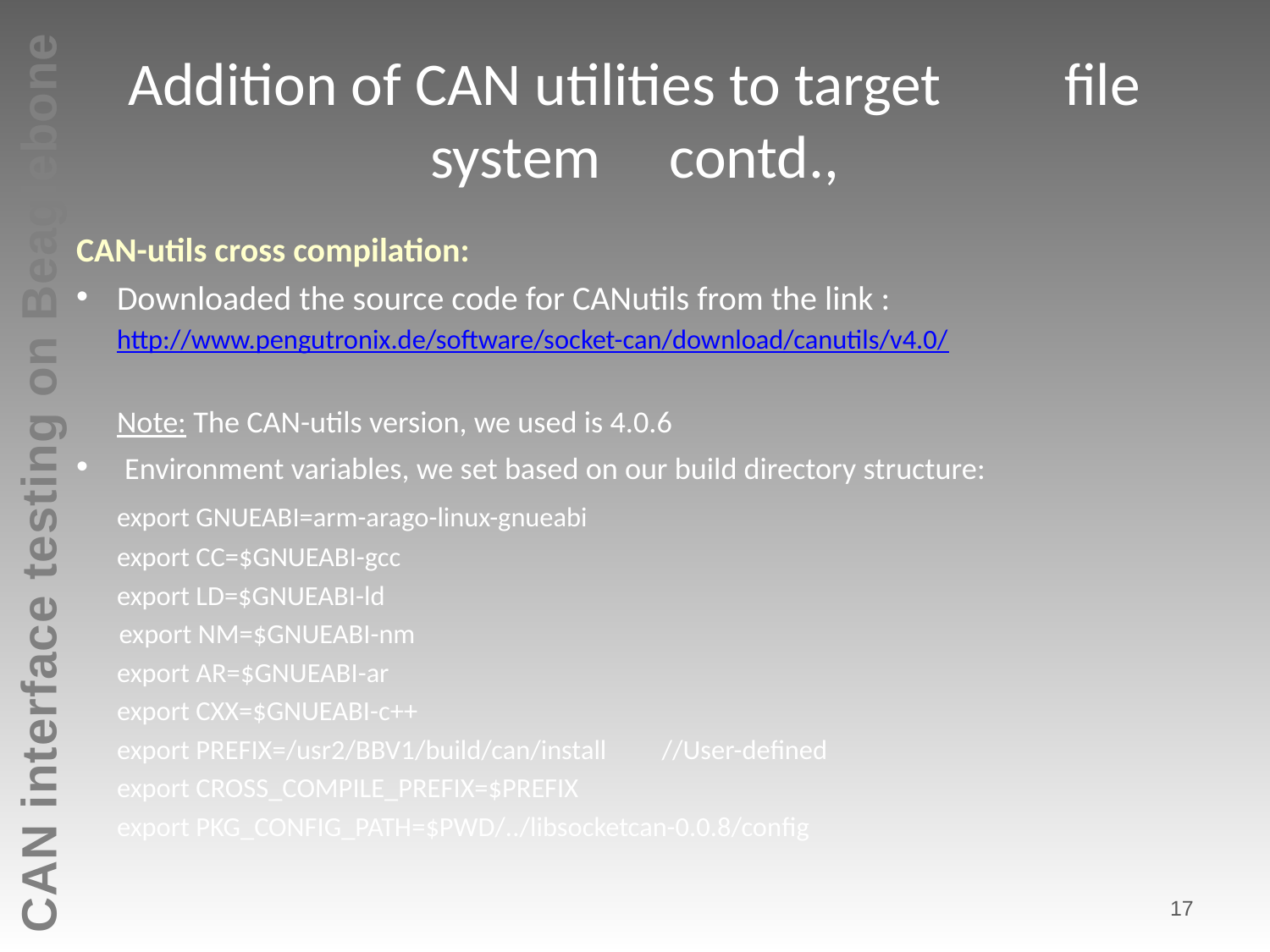

# Addition of CAN utilities to target         file system     contd.,
CAN-utils cross compilation:
Downloaded the source code for CANutils from the link :
	http://www.pengutronix.de/software/socket-can/download/canutils/v4.0/
Note: The CAN-utils version, we used is 4.0.6
 Environment variables, we set based on our build directory structure:
	export GNUEABI=arm-arago-linux-gnueabi
	export CC=$GNUEABI-gcc
	export LD=$GNUEABI-ld
       export NM=$GNUEABI-nm
	export AR=$GNUEABI-ar
	export CXX=$GNUEABI-c++
	export PREFIX=/usr2/BBV1/build/can/install         //User-defined
	export CROSS_COMPILE_PREFIX=$PREFIX
	export PKG_CONFIG_PATH=$PWD/../libsocketcan-0.0.8/config

17